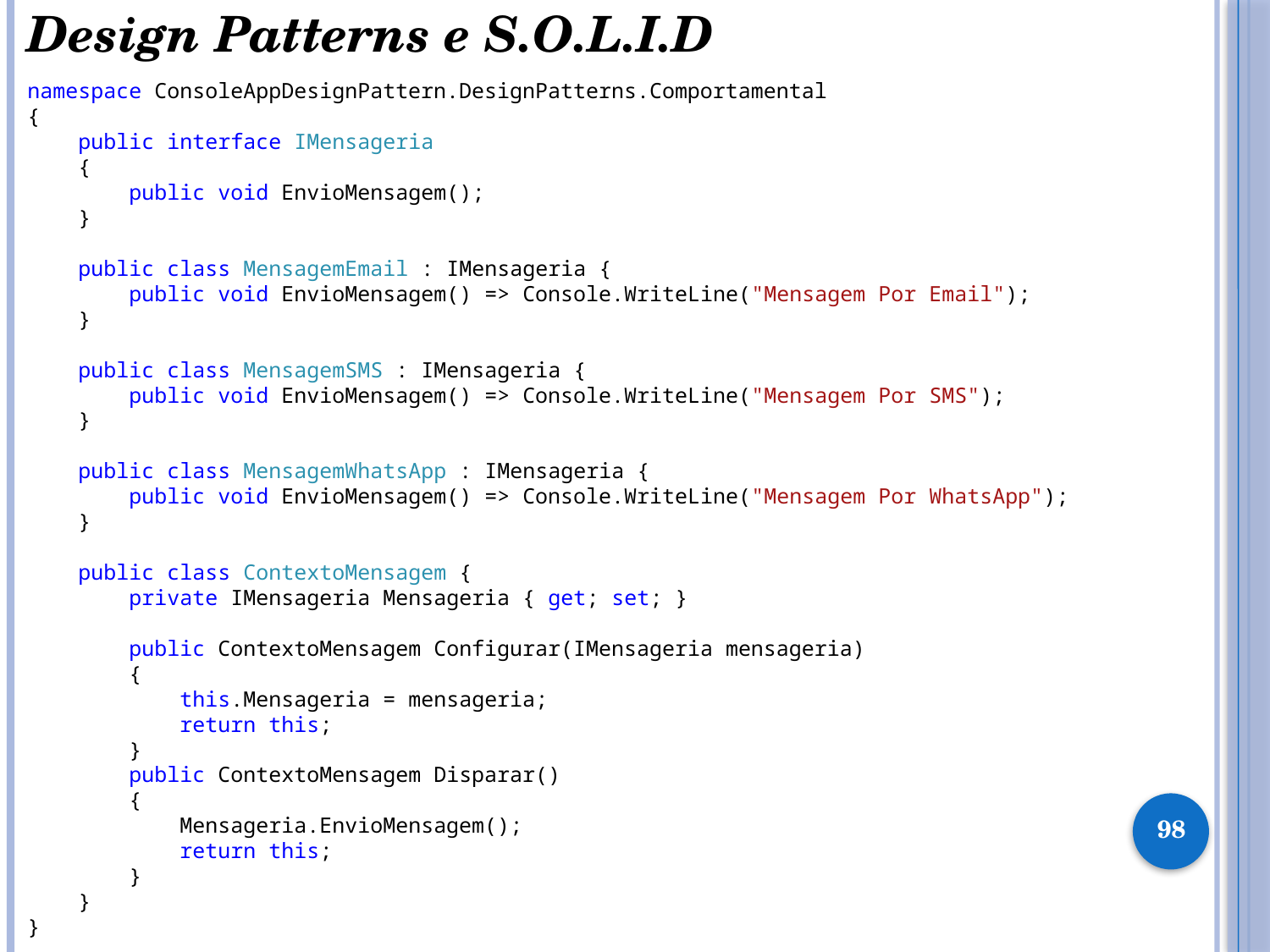

Design Patterns e S.O.L.I.D
namespace ConsoleAppDesignPattern.DesignPatterns.Comportamental
{
    public interface IMensageria
    {
        public void EnvioMensagem();
    }

    public class MensagemEmail : IMensageria {
        public void EnvioMensagem() => Console.WriteLine("Mensagem Por Email");
    }

    public class MensagemSMS : IMensageria {
        public void EnvioMensagem() => Console.WriteLine("Mensagem Por SMS");
    }

    public class MensagemWhatsApp : IMensageria {
        public void EnvioMensagem() => Console.WriteLine("Mensagem Por WhatsApp");
    }

    public class ContextoMensagem {
        private IMensageria Mensageria { get; set; }

        public ContextoMensagem Configurar(IMensageria mensageria)
        {
            this.Mensageria = mensageria;
            return this;
        }
        public ContextoMensagem Disparar()
        {
            Mensageria.EnvioMensagem();
            return this;
        }
    }
}
98